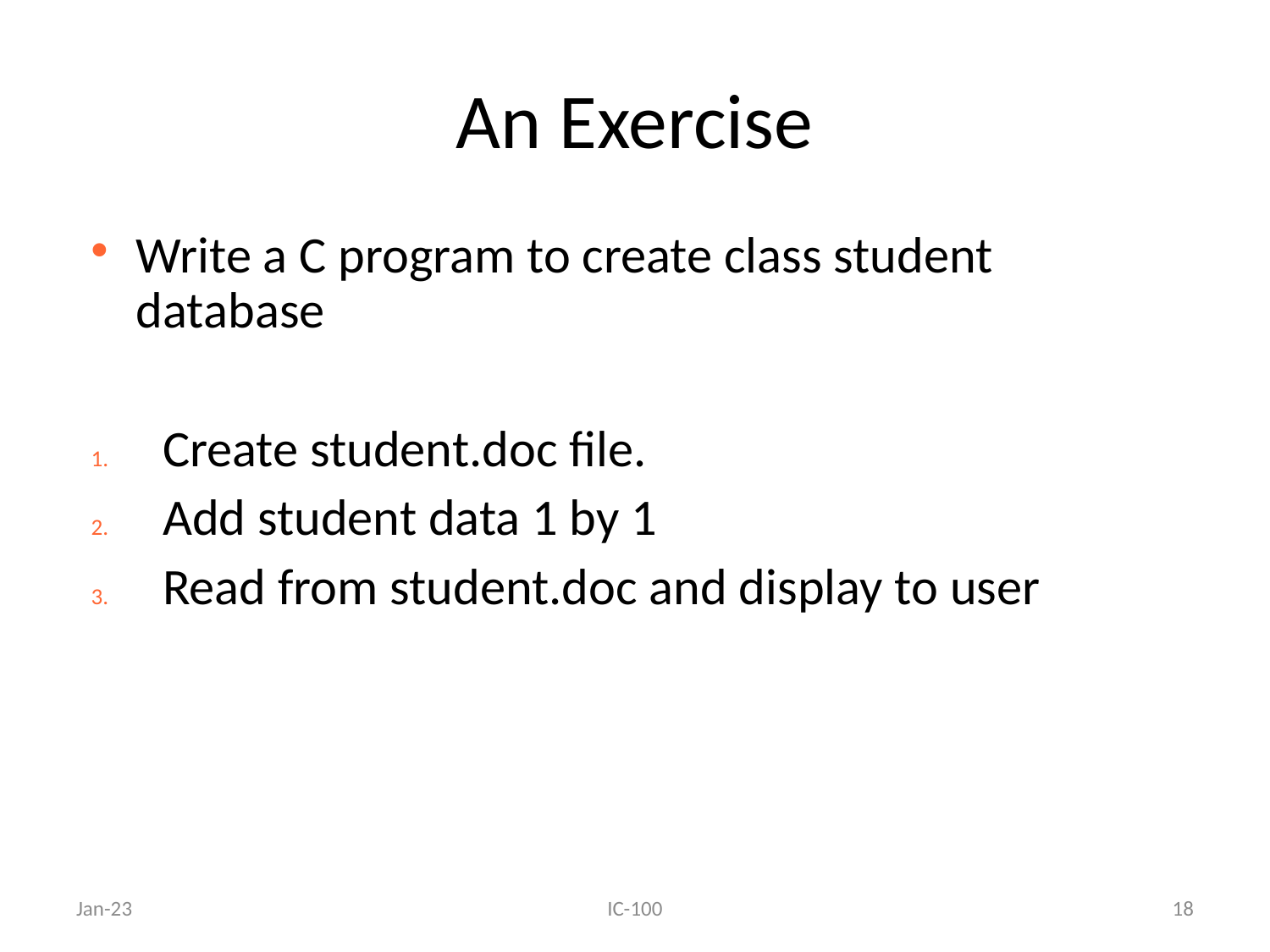

An Exercise
Write a C program to create class student database

Create student.doc file.
Add student data 1 by 1
Read from student.doc and display to user

Jan-23
IC-100
18